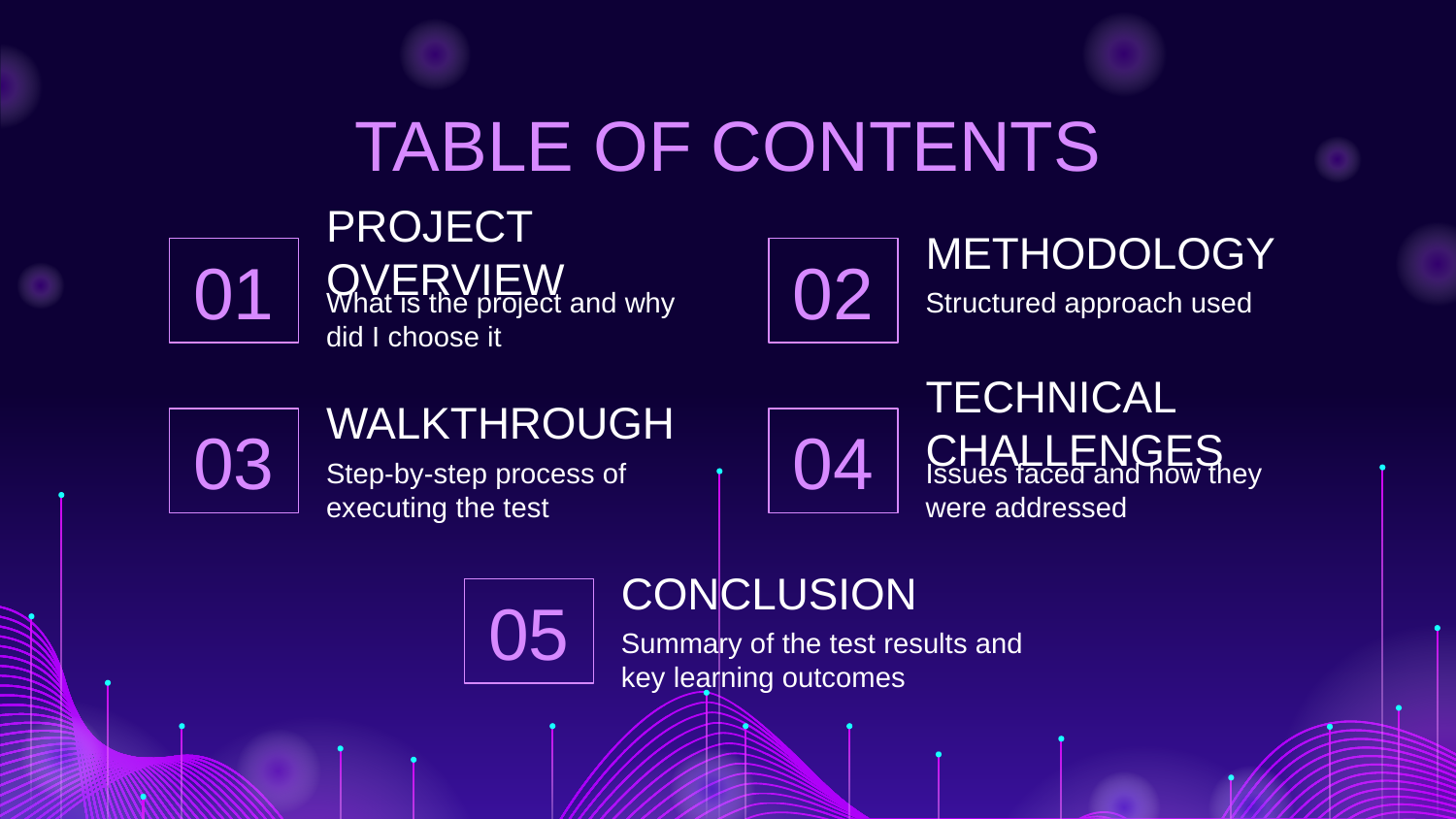

# TABLE OF CONTENTS

PROJECT OVERVIEW
METHODOLOGY
02
01

What is the project and why did I choose it
Structured approach used
WALKTHROUGH
TECHNICAL CHALLENGES
04
03
Step-by-step process of executing the test
Issues faced and how they were addressed
CONCLUSION
05
Summary of the test results and key learning outcomes